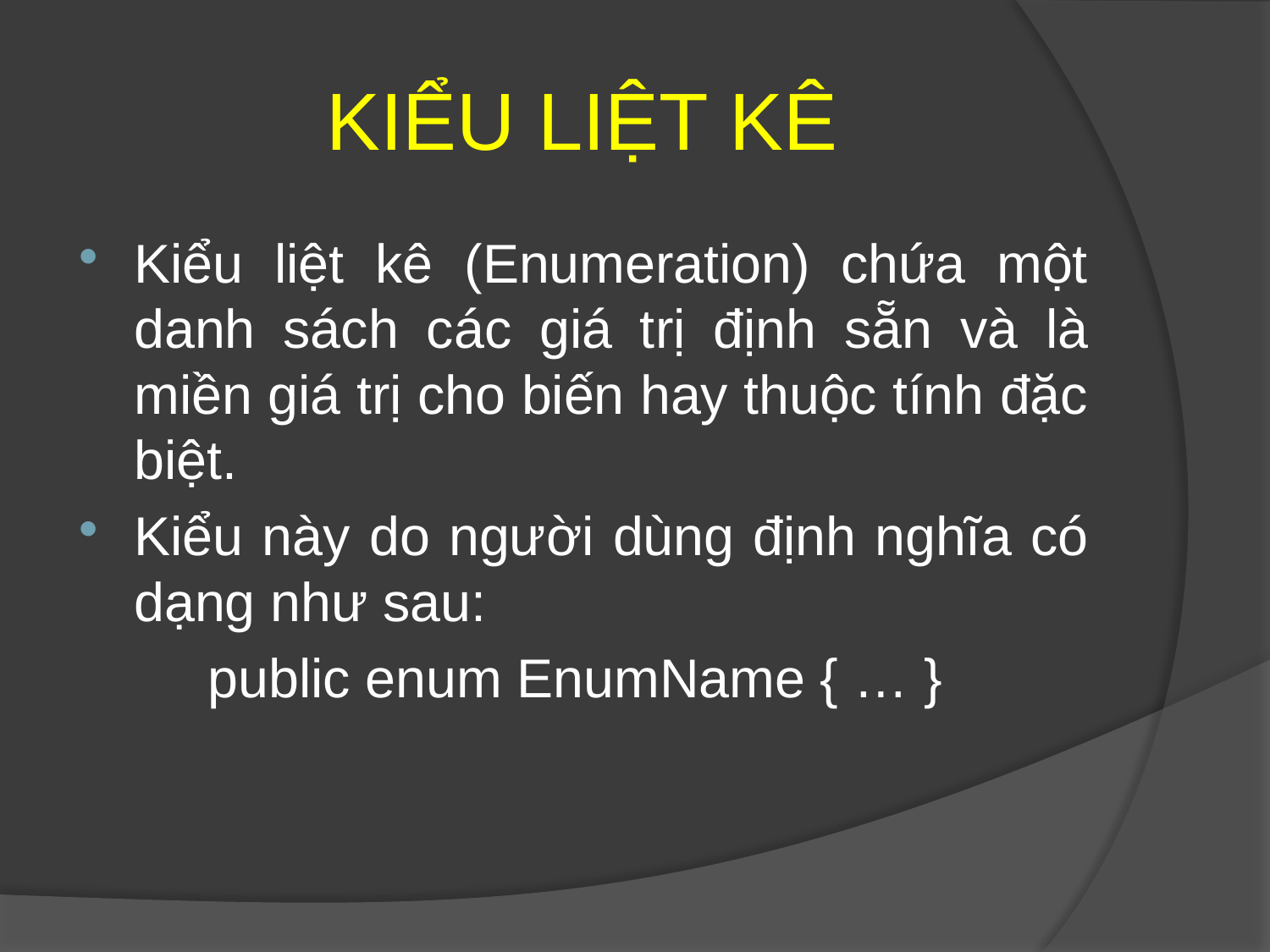

# KIỂU LIỆT KÊ
Kiểu liệt kê (Enumeration) chứa một danh sách các giá trị định sẵn và là miền giá trị cho biến hay thuộc tính đặc biệt.
Kiểu này do người dùng định nghĩa có dạng như sau:
	public enum EnumName { … }